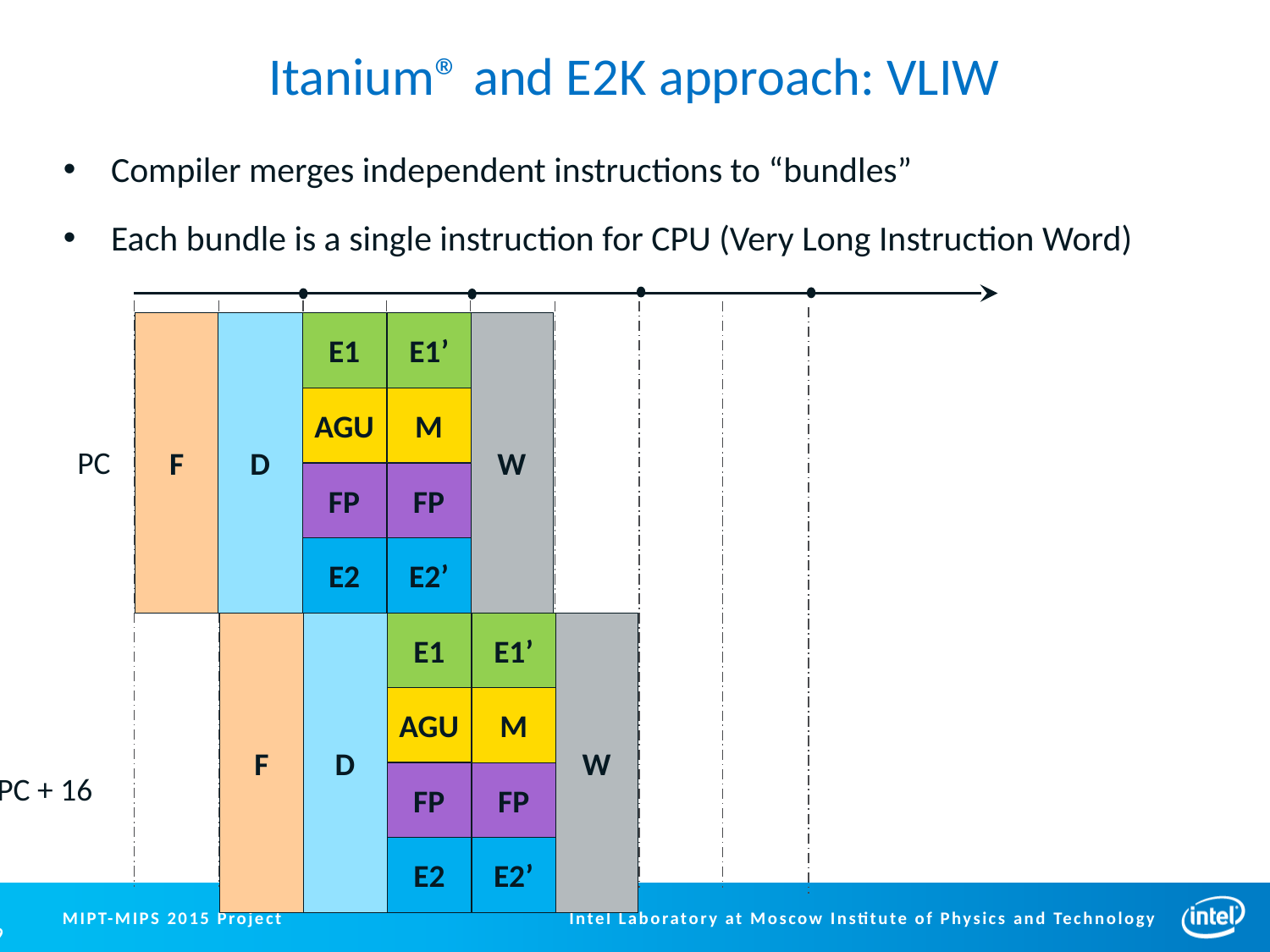

# Itanium® and E2K approach: VLIW
Compiler merges independent instructions to “bundles”
Each bundle is a single instruction for CPU (Very Long Instruction Word)

E1’
F
W
D
AGU
M
FP
FP
E2’
E2
E1
PC
E1’
F
W
D
AGU
M
FP
FP
E2’
E2
E1
PC + 16